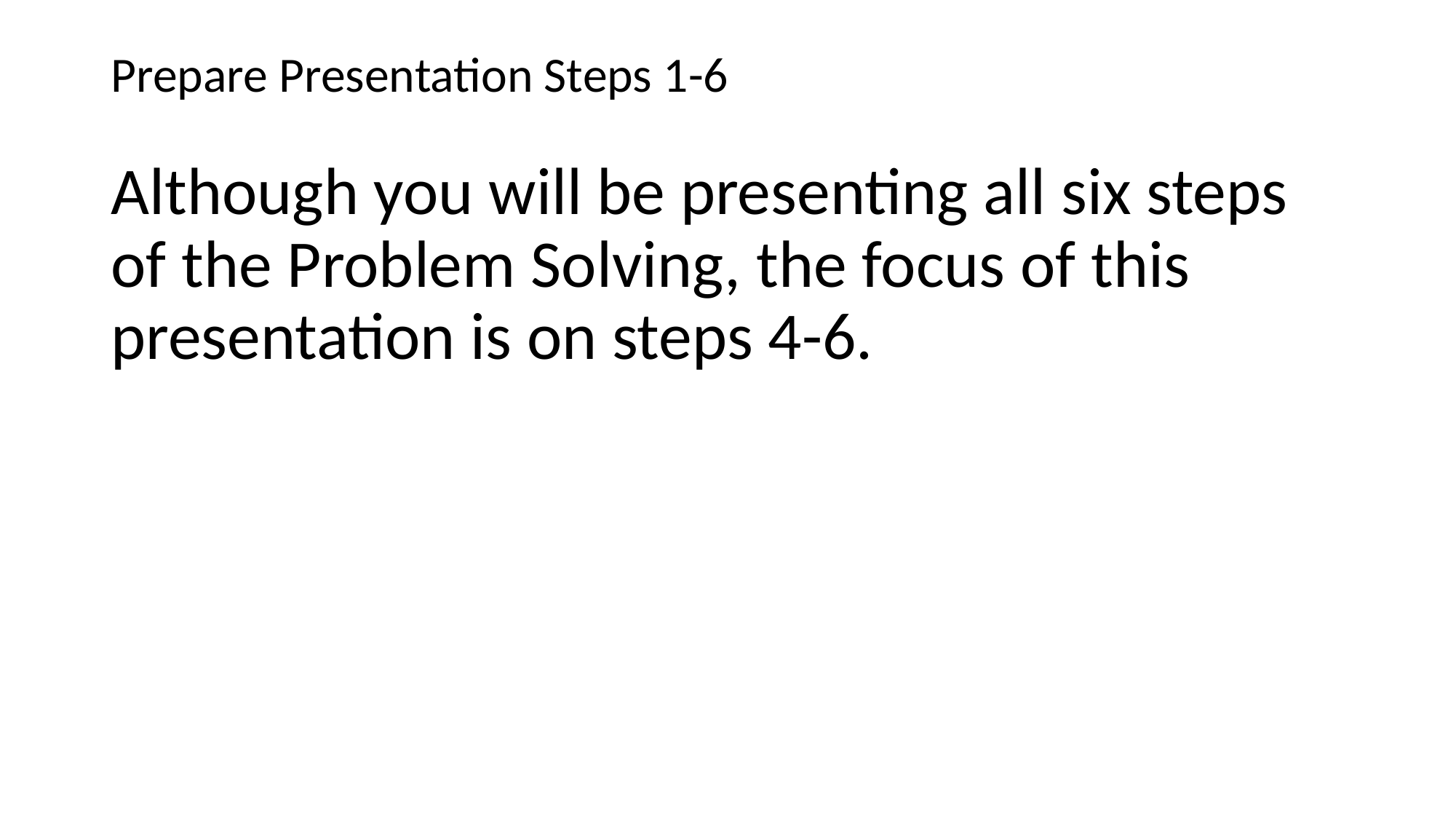

# Prepare Presentation Steps 1-6
Although you will be presenting all six steps of the Problem Solving, the focus of this presentation is on steps 4-6.